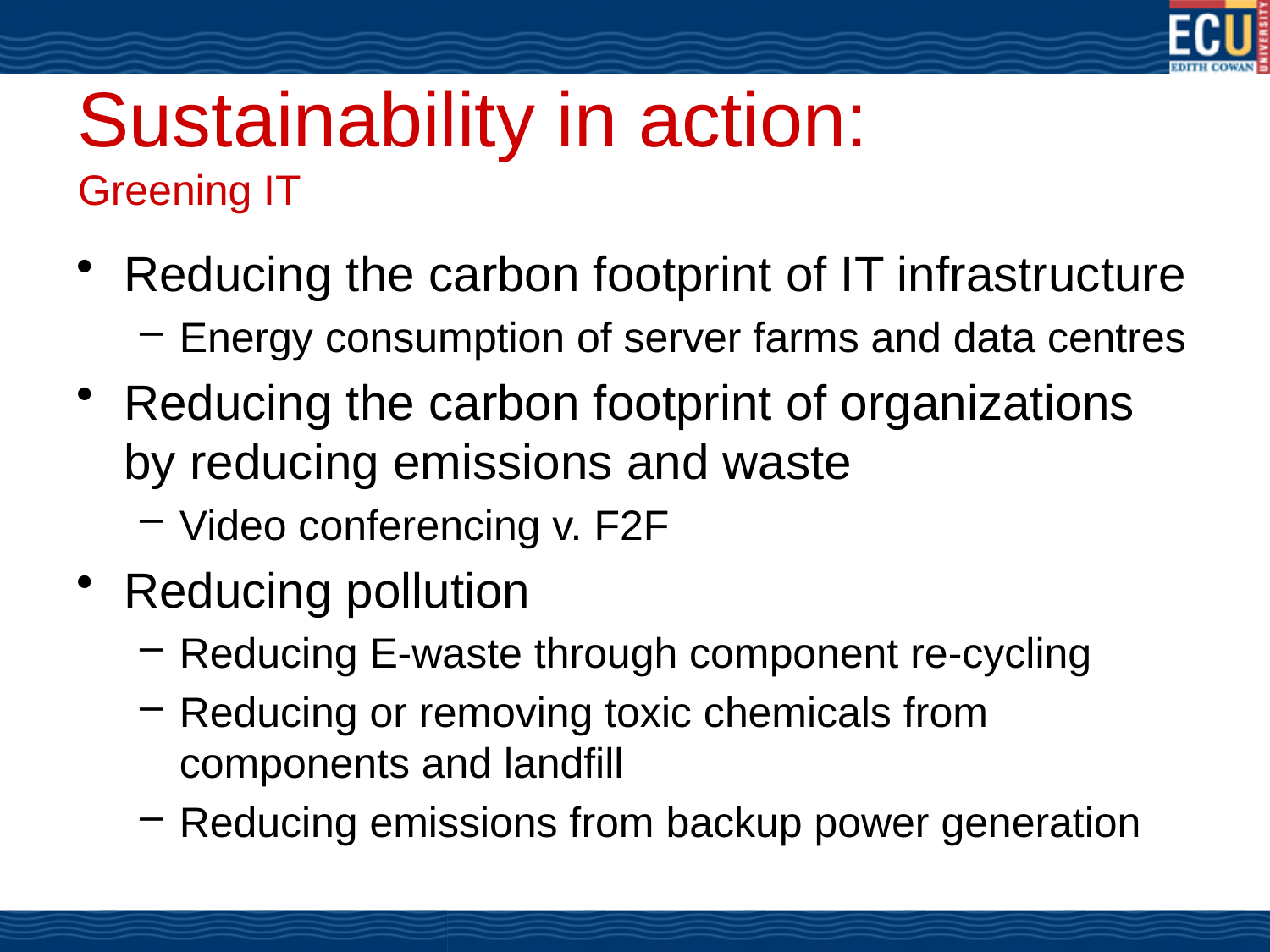

# Sustainability in action: Greening IT
Reducing the carbon footprint of IT infrastructure
Energy consumption of server farms and data centres
Reducing the carbon footprint of organizations by reducing emissions and waste
Video conferencing v. F2F
Reducing pollution
Reducing E-waste through component re-cycling
Reducing or removing toxic chemicals from components and landfill
Reducing emissions from backup power generation